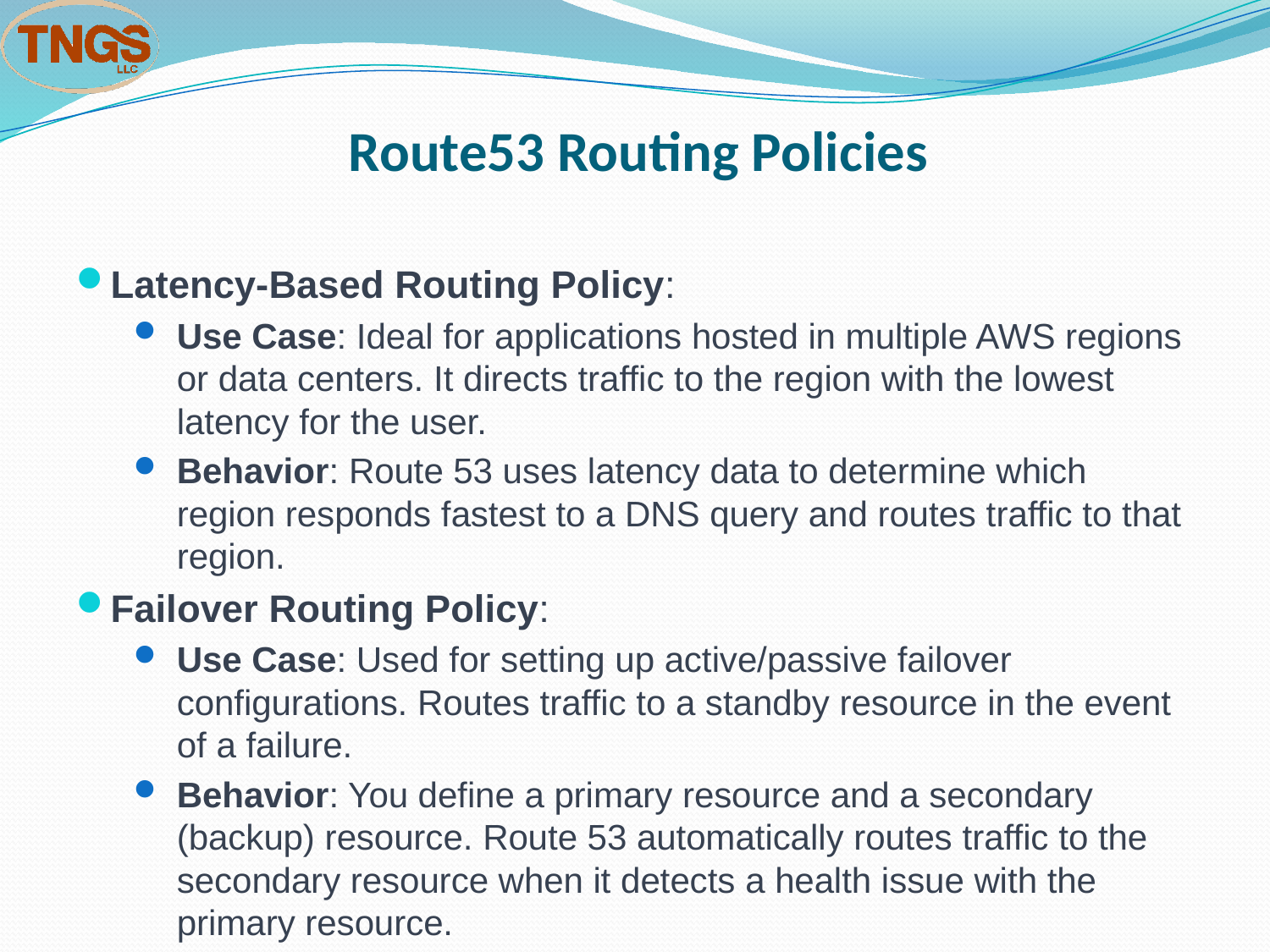

# Route53 Routing Policies
Latency-Based Routing Policy:
Use Case: Ideal for applications hosted in multiple AWS regions or data centers. It directs traffic to the region with the lowest latency for the user.
Behavior: Route 53 uses latency data to determine which region responds fastest to a DNS query and routes traffic to that region.
Failover Routing Policy:
Use Case: Used for setting up active/passive failover configurations. Routes traffic to a standby resource in the event of a failure.
Behavior: You define a primary resource and a secondary (backup) resource. Route 53 automatically routes traffic to the secondary resource when it detects a health issue with the primary resource.